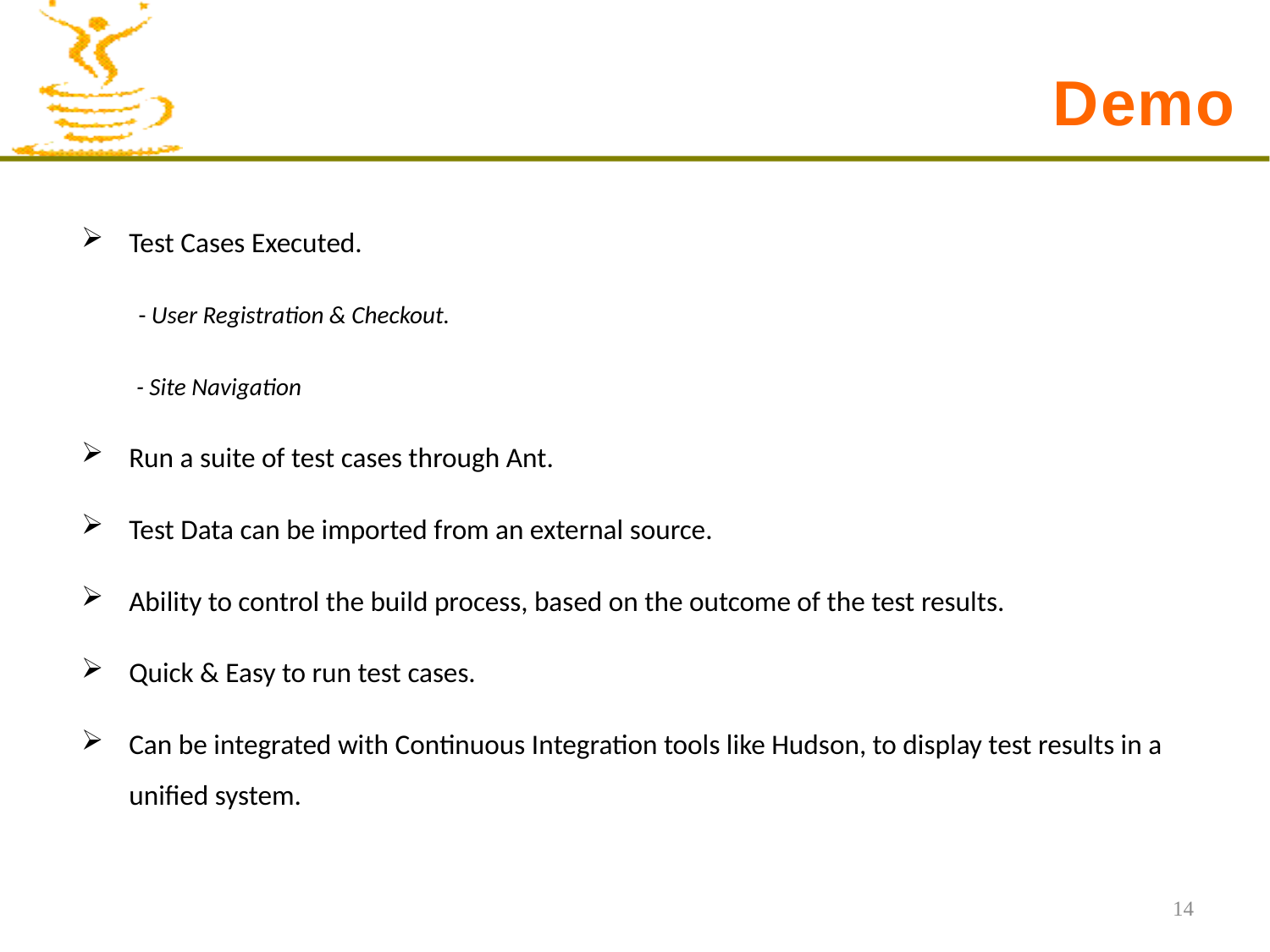

# Demo
Test Cases Executed.
         - User Registration & Checkout.
          - Site Navigation
Run a suite of test cases through Ant.
Test Data can be imported from an external source.
Ability to control the build process, based on the outcome of the test results.
Quick & Easy to run test cases.
Can be integrated with Continuous Integration tools like Hudson, to display test results in a unified system.

14